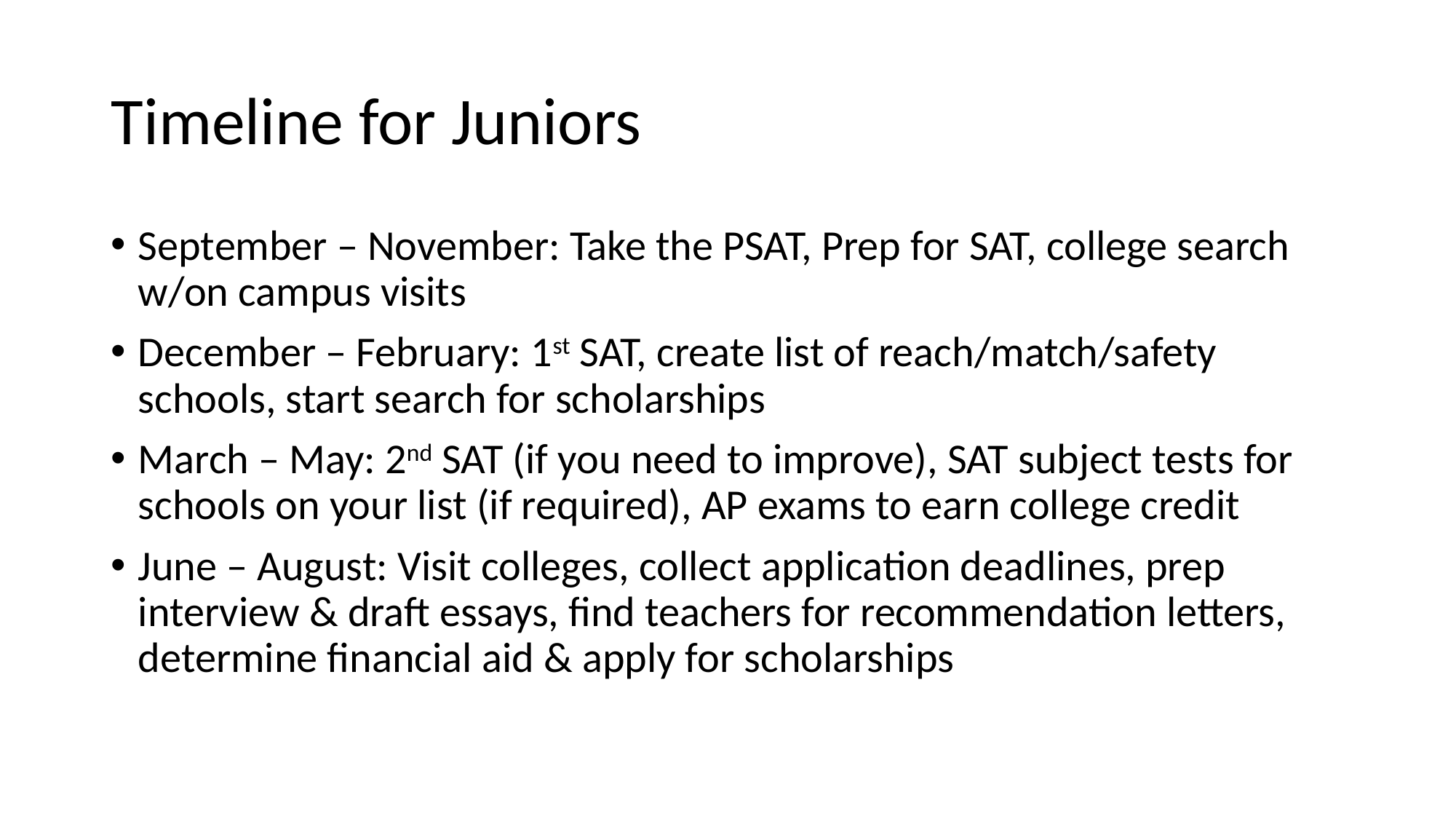

# Timeline for Juniors
September – November: Take the PSAT, Prep for SAT, college search w/on campus visits
December – February: 1st SAT, create list of reach/match/safety schools, start search for scholarships
March – May: 2nd SAT (if you need to improve), SAT subject tests for schools on your list (if required), AP exams to earn college credit
June – August: Visit colleges, collect application deadlines, prep interview & draft essays, find teachers for recommendation letters, determine financial aid & apply for scholarships